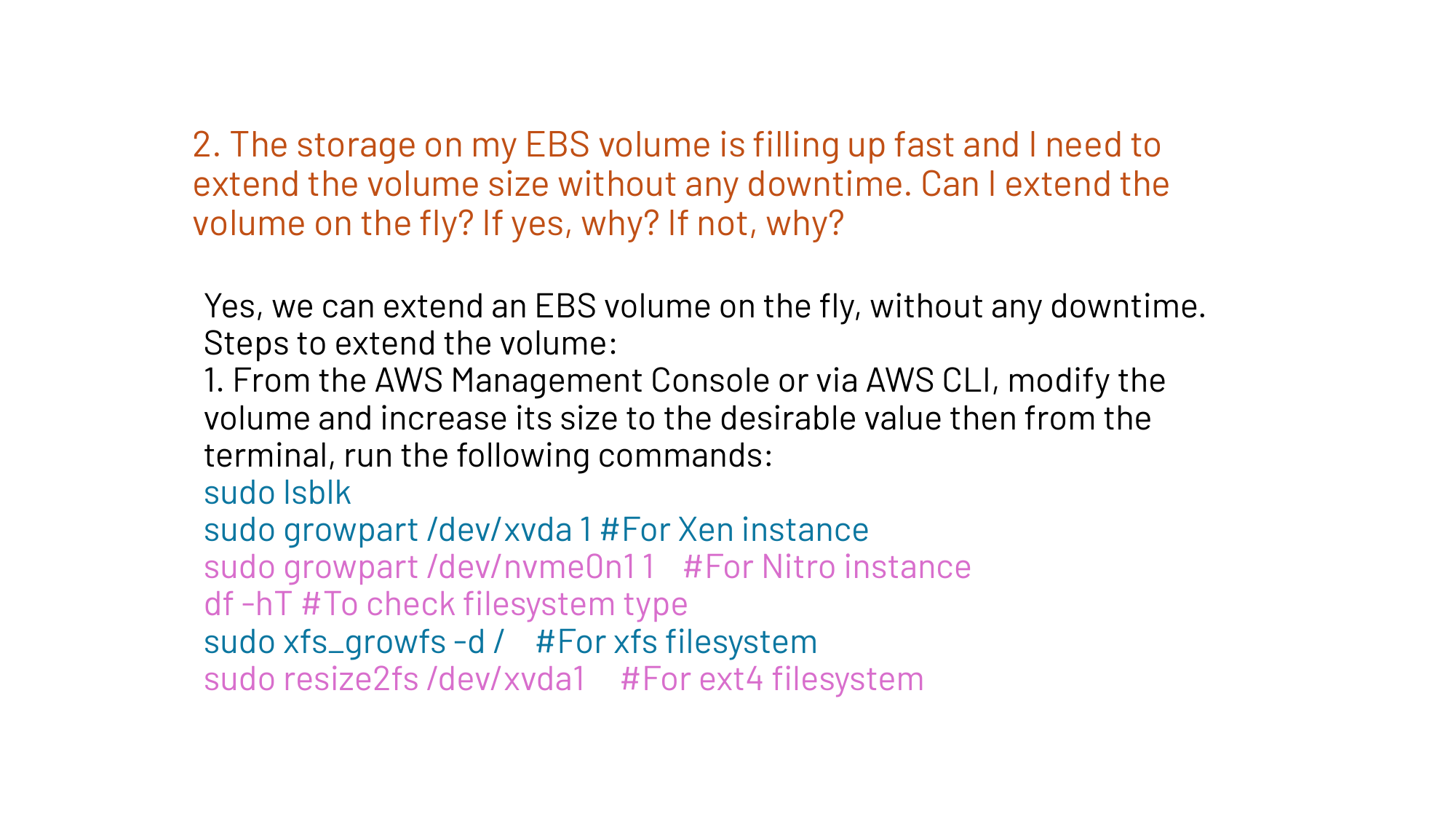

2. The storage on my EBS volume is filling up fast and I need to extend the volume size without any downtime. Can I extend the volume on the fly? If yes, why? If not, why?
# Yes, we can extend an EBS volume on the fly, without any downtime. Steps to extend the volume: 1. From the AWS Management Console or via AWS CLI, modify the volume and increase its size to the desirable value then from the terminal, run the following commands: sudo lsblk sudo growpart /dev/xvda 1 #For Xen instance sudo growpart /dev/nvme0n1 1    #For Nitro instance df -hT #To check filesystem type sudo xfs_growfs -d /    #For xfs filesystem sudo resize2fs /dev/xvda1     #For ext4 filesystem